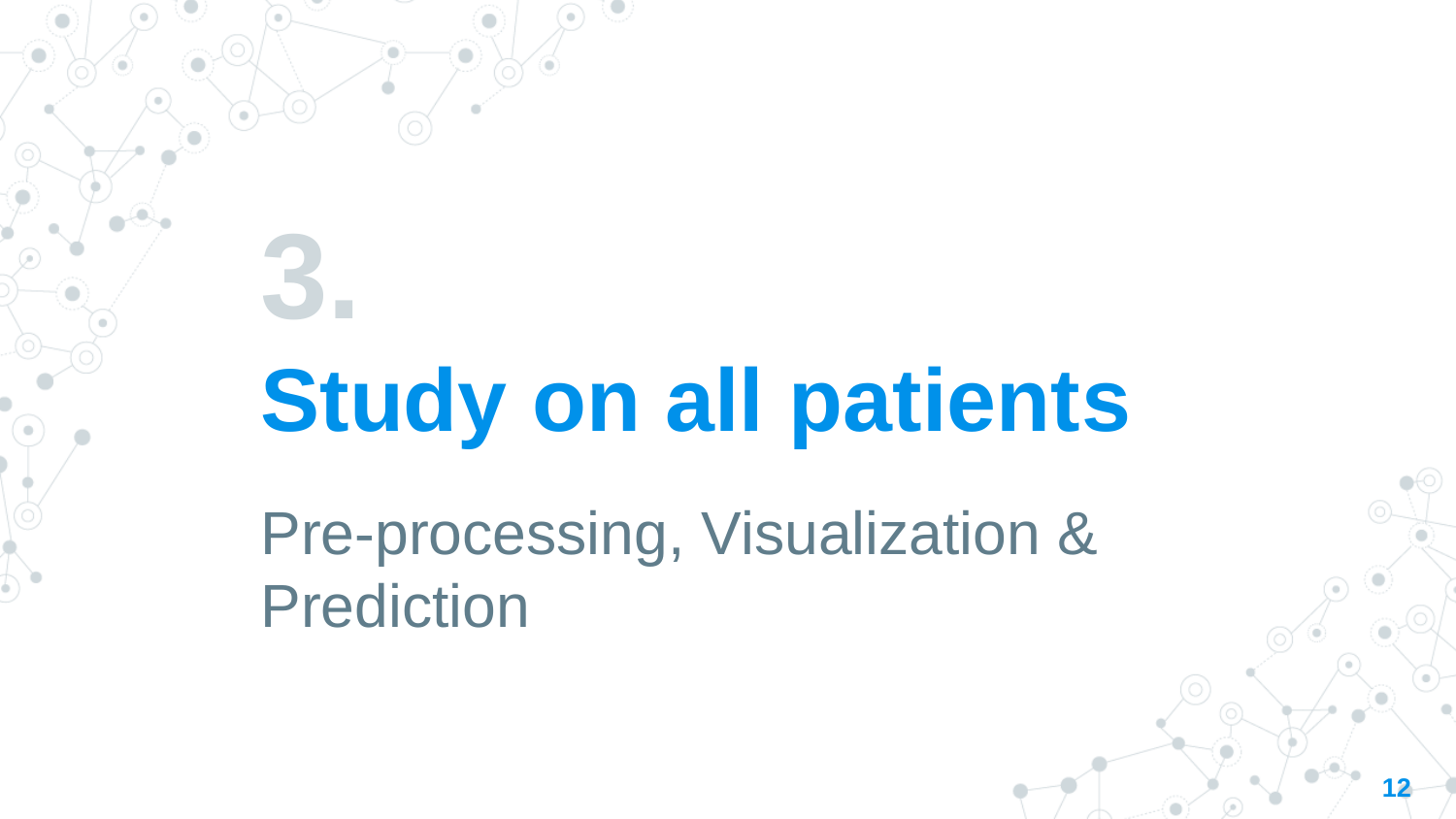

# 3.
Study on all patients
Pre-processing, Visualization & Prediction
12